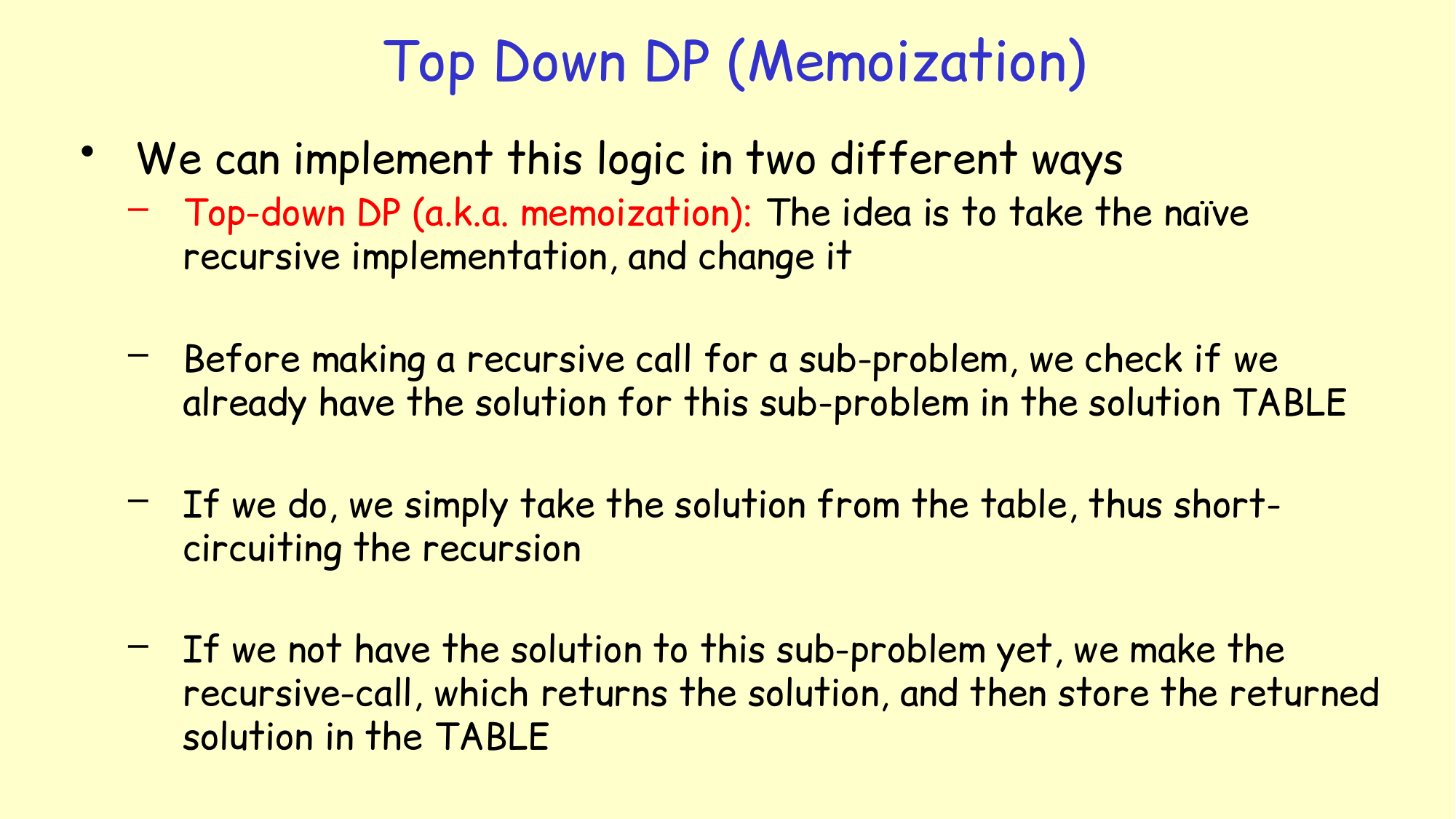

# Top Down DP (Memoization)
We can implement this logic in two different ways
Top-down DP (a.k.a. memoization): The idea is to take the naïve recursive implementation, and change it

Before making a recursive call for a sub-problem, we check if we already have the solution for this sub-problem in the solution TABLE

If we do, we simply take the solution from the table, thus short-circuiting the recursion

If we not have the solution to this sub-problem yet, we make the recursive-call, which returns the solution, and then store the returned solution in the TABLE